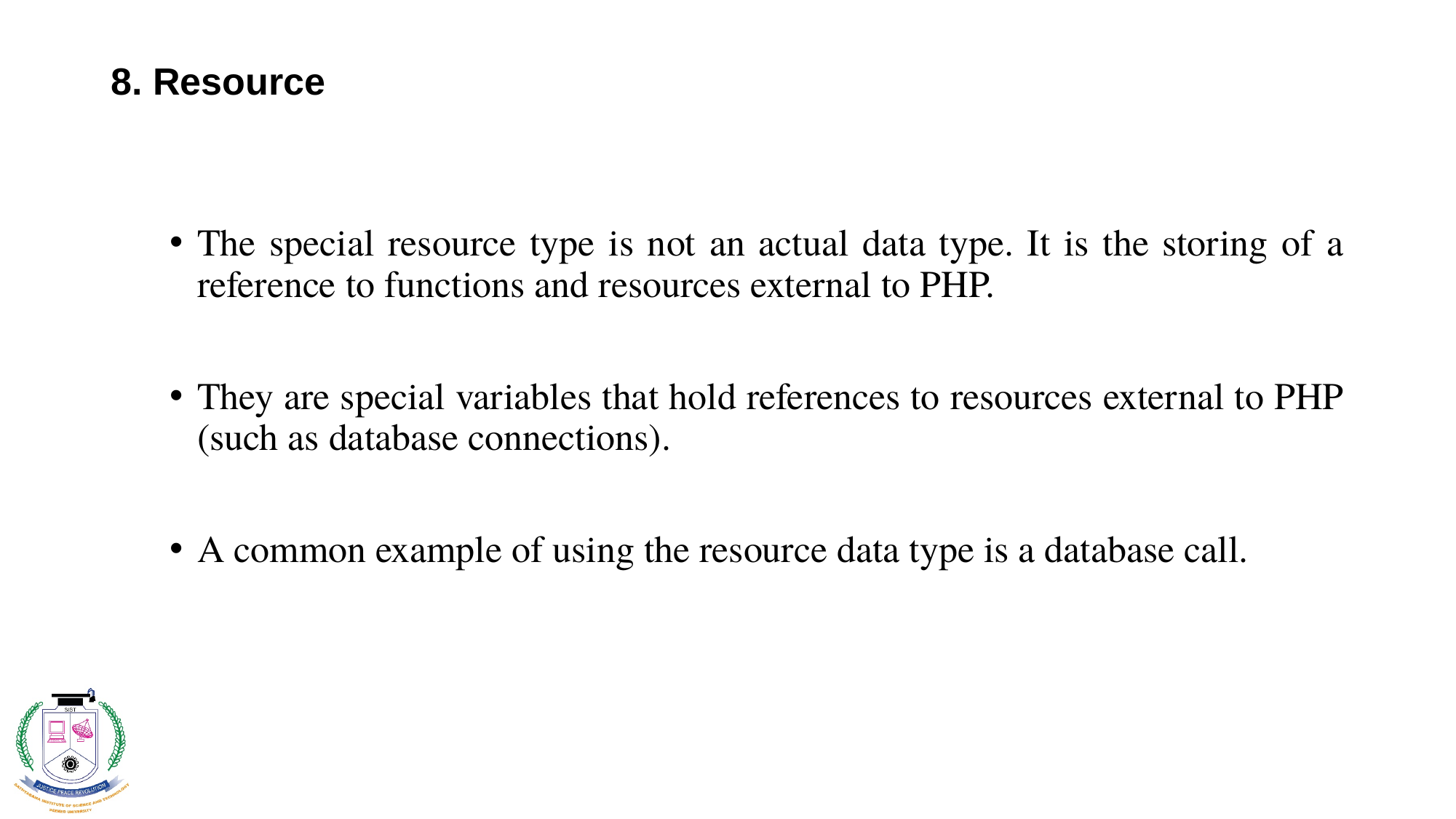

# 8. Resource
The special resource type is not an actual data type. It is the storing of a reference to functions and resources external to PHP.

They are special variables that hold references to resources external to PHP (such as database connections).

A common example of using the resource data type is a database call.